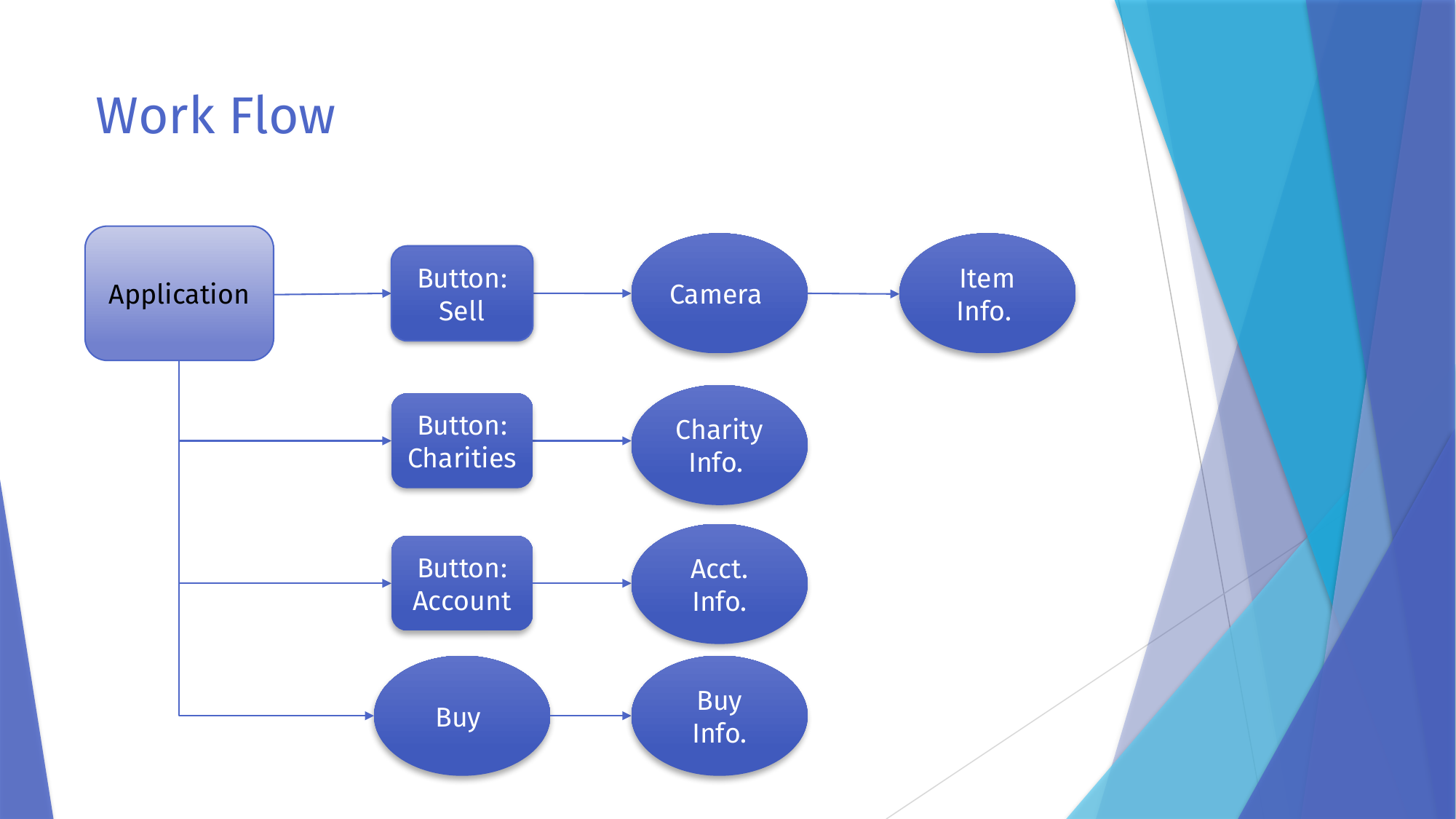

# Work Flow
Application
Item Info.
Camera
Button: Sell
Charity Info.
Button: Charities
Acct. Info.
Button: Account
Buy
Buy Info.